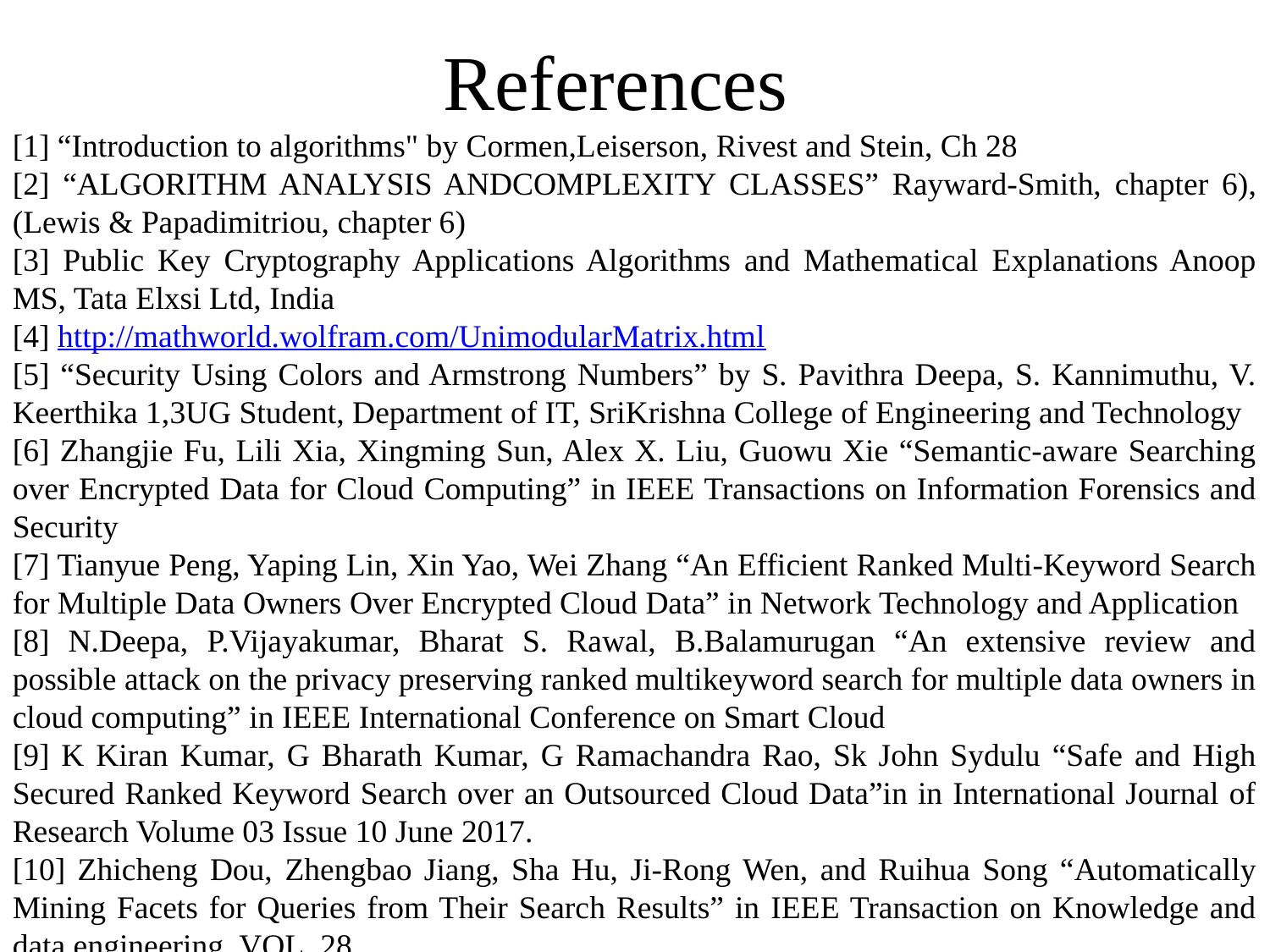

References
[1] “Introduction to algorithms" by Cormen,Leiserson, Rivest and Stein, Ch 28
[2] “ALGORITHM ANALYSIS ANDCOMPLEXITY CLASSES” Rayward-Smith, chapter 6), (Lewis & Papadimitriou, chapter 6)
[3] Public Key Cryptography Applications Algorithms and Mathematical Explanations Anoop MS, Tata Elxsi Ltd, India
[4] http://mathworld.wolfram.com/UnimodularMatrix.html
[5] “Security Using Colors and Armstrong Numbers” by S. Pavithra Deepa, S. Kannimuthu, V. Keerthika 1,3UG Student, Department of IT, SriKrishna College of Engineering and Technology
[6] Zhangjie Fu, Lili Xia, Xingming Sun, Alex X. Liu, Guowu Xie “Semantic-aware Searching over Encrypted Data for Cloud Computing” in IEEE Transactions on Information Forensics and Security
[7] Tianyue Peng, Yaping Lin, Xin Yao, Wei Zhang “An Efficient Ranked Multi-Keyword Search for Multiple Data Owners Over Encrypted Cloud Data” in Network Technology and Application
[8] N.Deepa, P.Vijayakumar, Bharat S. Rawal, B.Balamurugan “An extensive review and possible attack on the privacy preserving ranked multikeyword search for multiple data owners in cloud computing” in IEEE International Conference on Smart Cloud
[9] K Kiran Kumar, G Bharath Kumar, G Ramachandra Rao, Sk John Sydulu “Safe and High Secured Ranked Keyword Search over an Outsourced Cloud Data”in in International Journal of Research Volume 03 Issue 10 June 2017.
[10] Zhicheng Dou, Zhengbao Jiang, Sha Hu, Ji-Rong Wen, and Ruihua Song “Automatically Mining Facets for Queries from Their Search Results” in IEEE Transaction on Knowledge and data engineering, VOL. 28